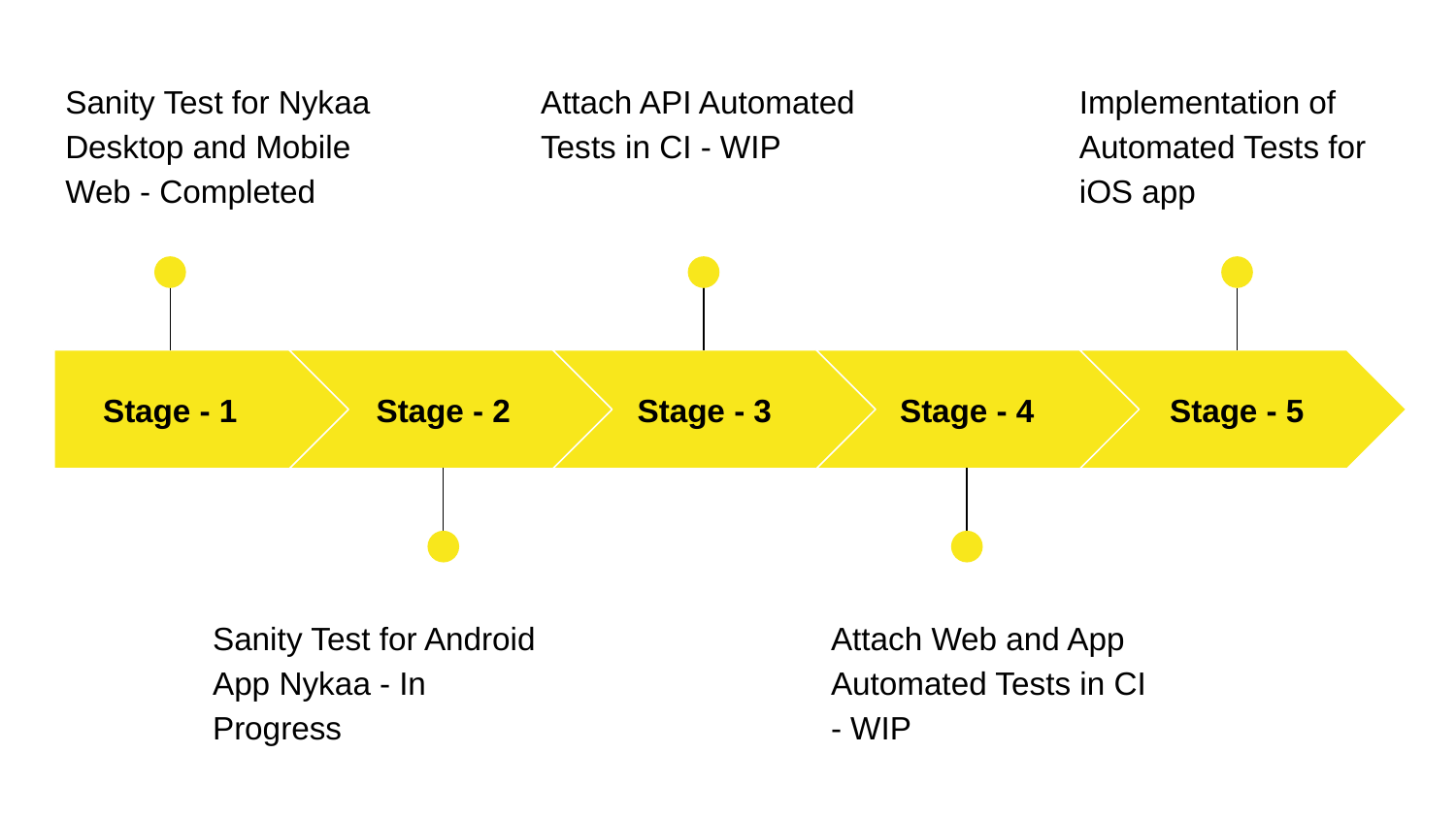

Sanity Test for Nykaa Desktop and Mobile Web - Completed
Attach API Automated Tests in CI - WIP
Implementation of Automated Tests for iOS app

Stage - 1
Stage - 2
Stage - 3
Stage - 4
Stage - 5

Sanity Test for Android App Nykaa - In Progress
Attach Web and App Automated Tests in CI - WIP